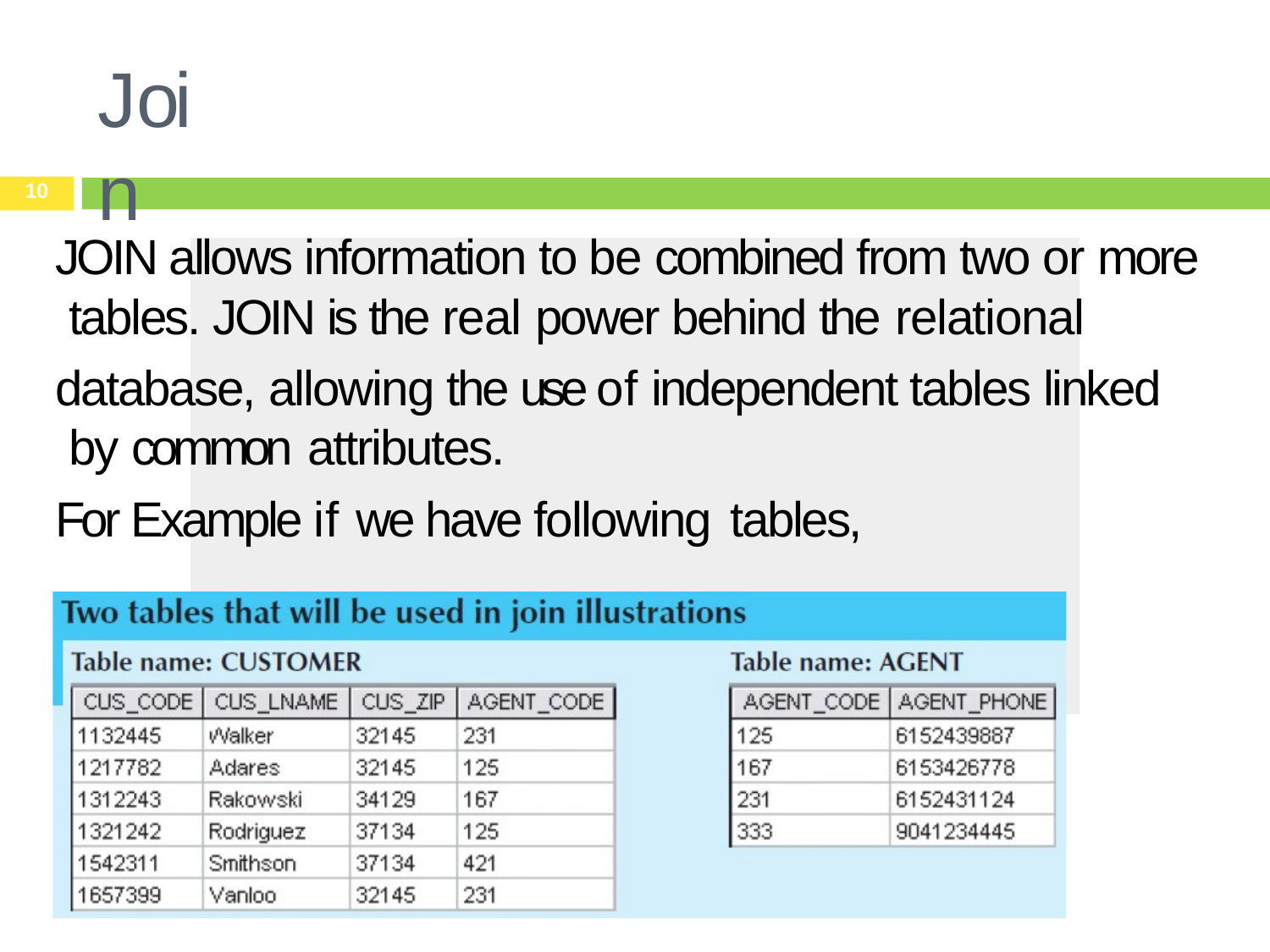

# Join
10

JOIN allows information to be combined from two or more  tables. JOIN is the real power behind the relational
database, allowing the use of independent tables linked  by common attributes.
For Example if we have following tables,